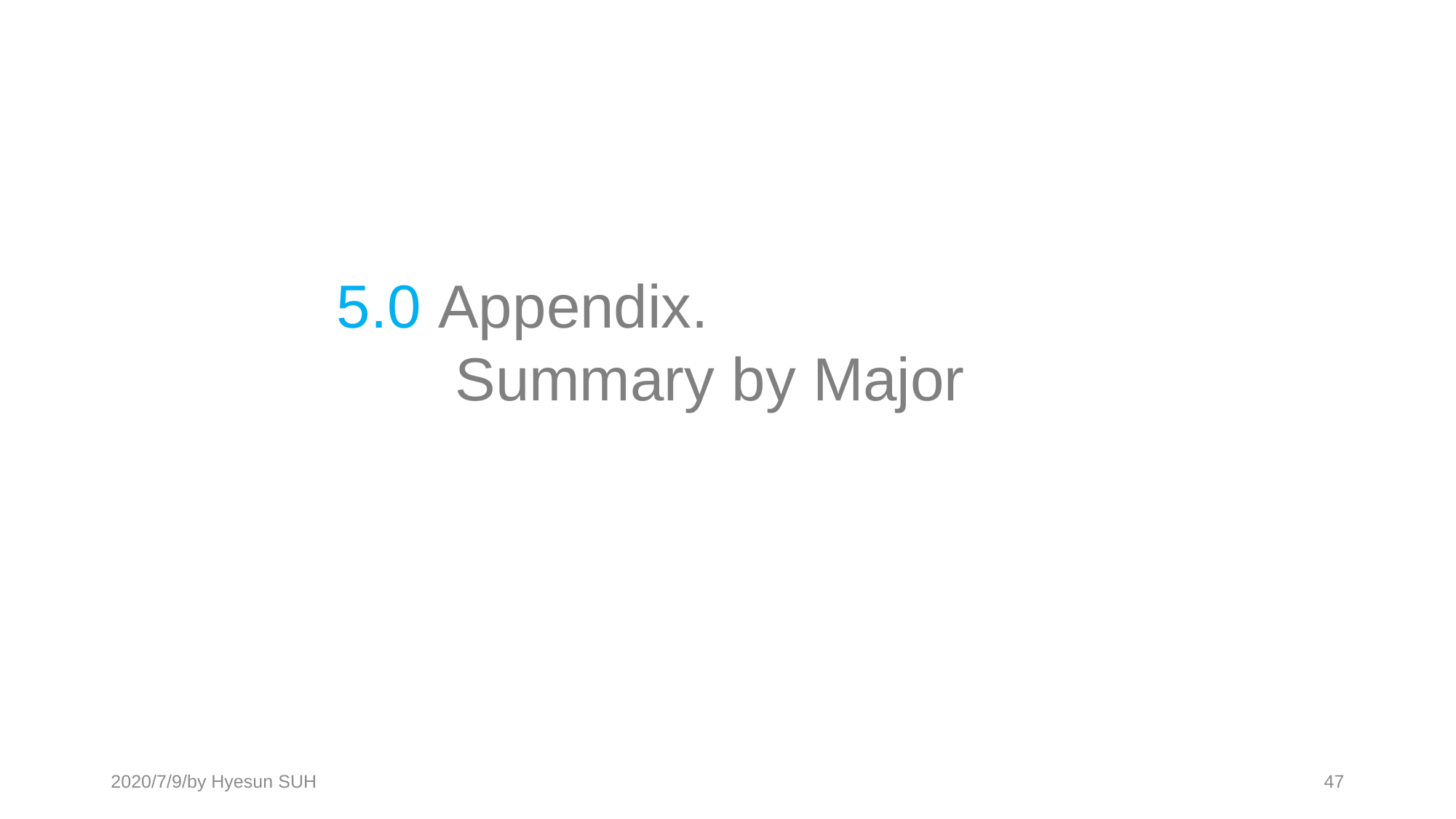

5.0 Appendix.
       Summary by Major
2020/7/9/by Hyesun SUH
47